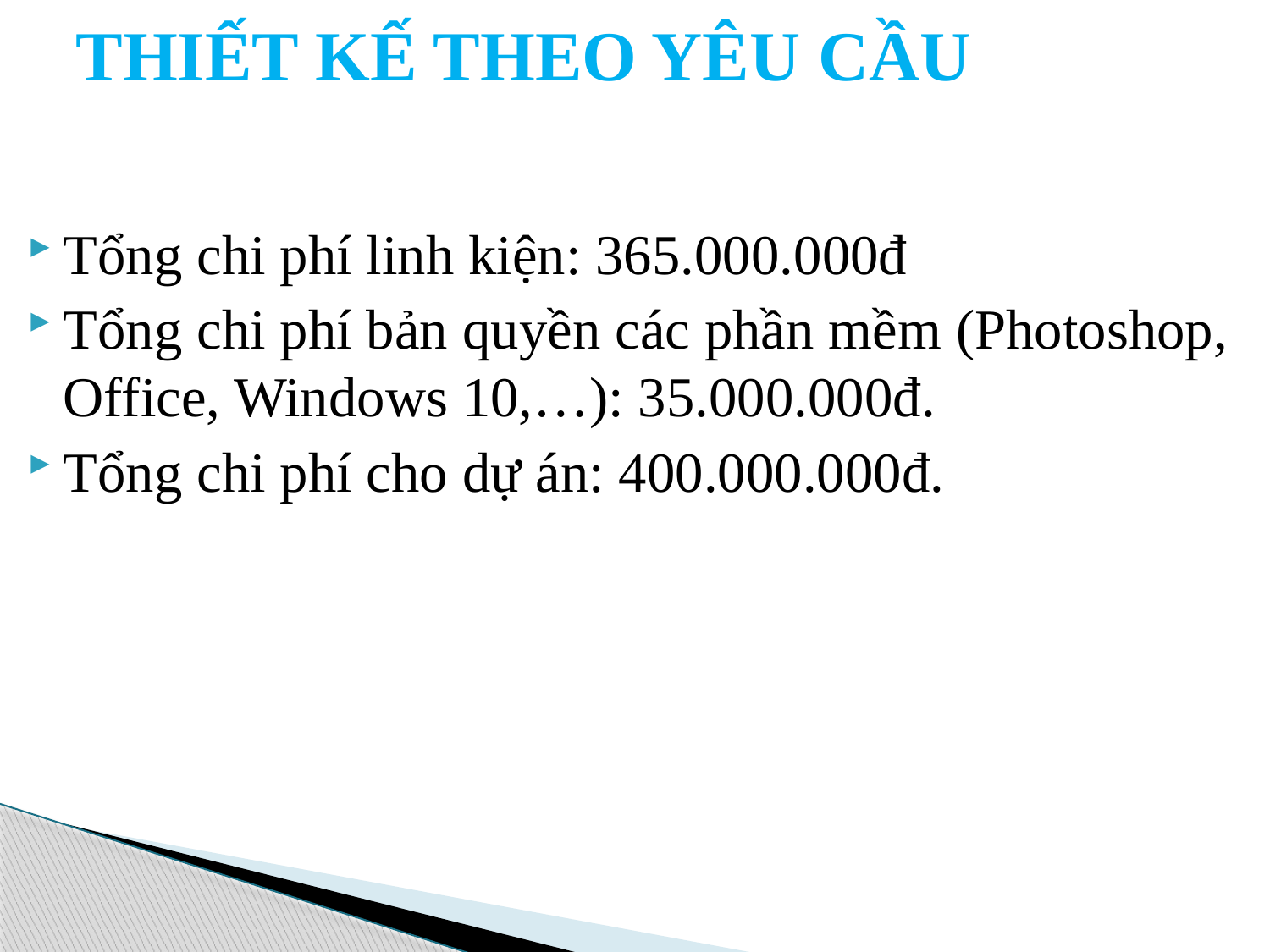

# THIẾT KẾ THEO YÊU CẦU
Tổng chi phí linh kiện: 365.000.000đ
Tổng chi phí bản quyền các phần mềm (Photoshop, Office, Windows 10,…): 35.000.000đ.
Tổng chi phí cho dự án: 400.000.000đ.